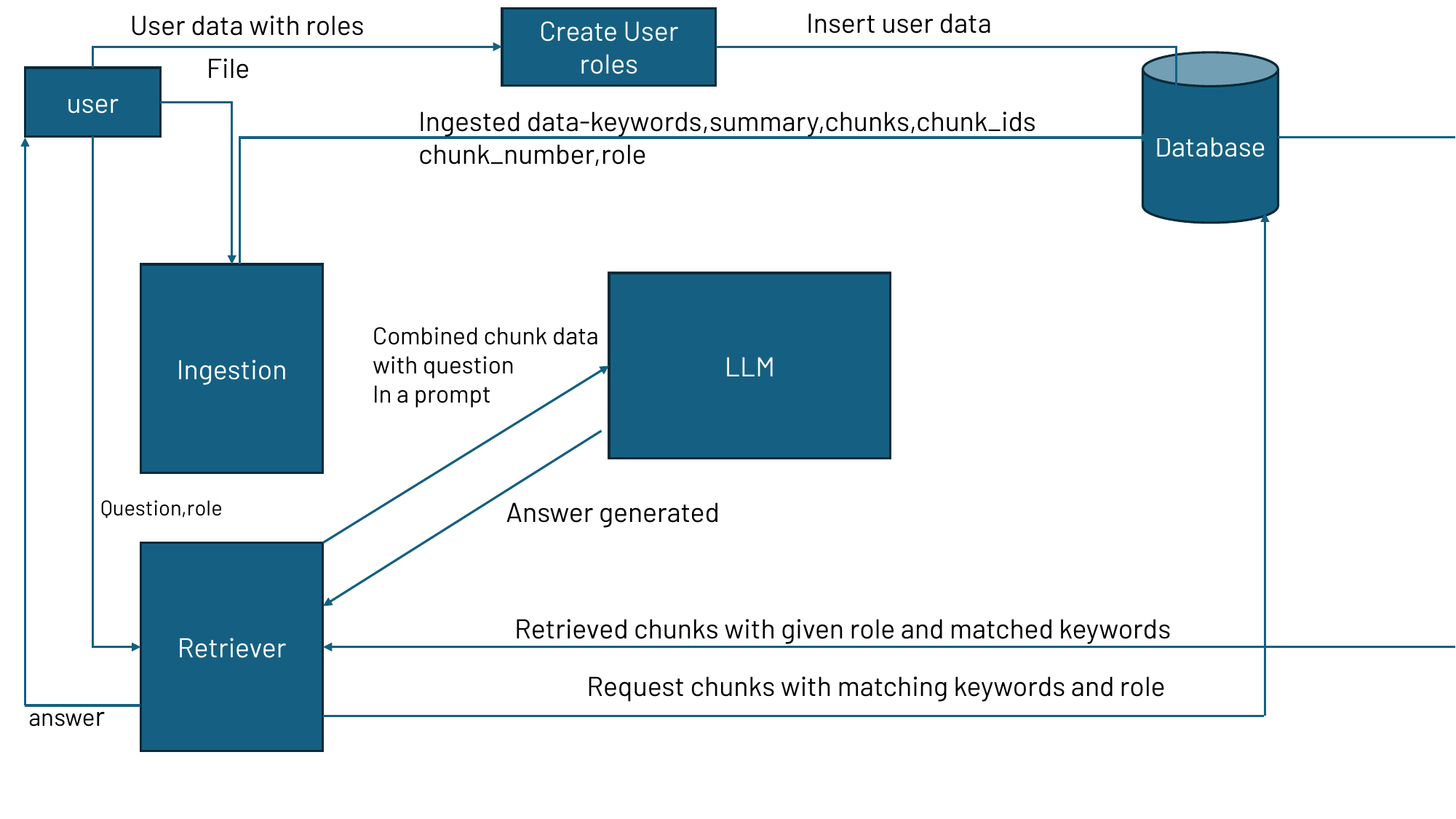

Insert user data
User data with roles
Create User roles
File
Database
user
Ingested data-keywords,summary,chunks,chunk_ids
chunk_number,role
Ingestion
LLM
Combined chunk data
with question
In a prompt
Question,role
Answer generated
Retriever
Retrieved chunks with given role and matched keywords
Request chunks with matching keywords and role
answer